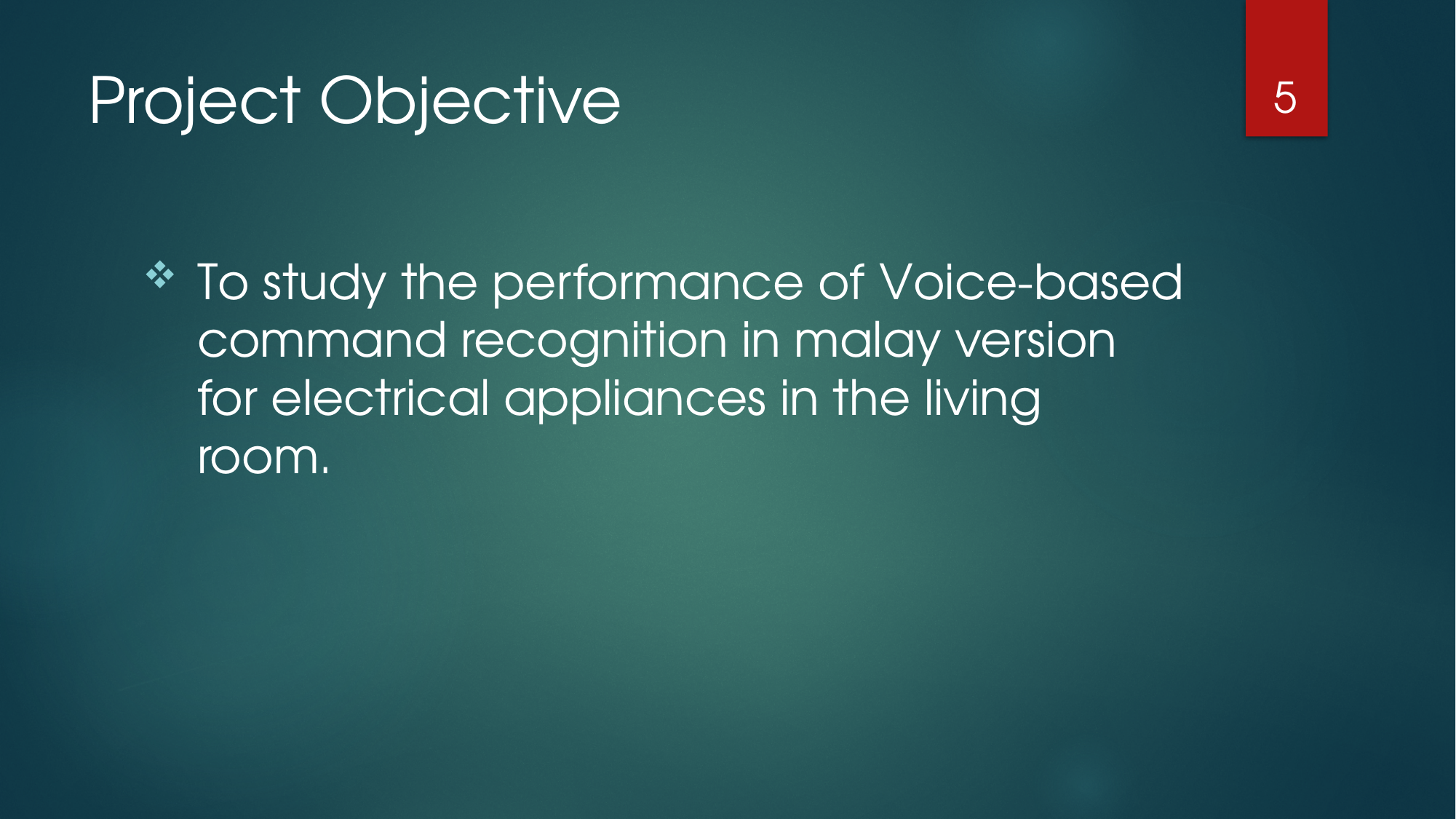

5
# Project Objective
To study the performance of Voice-based command recognition in malay version for electrical appliances in the living room.